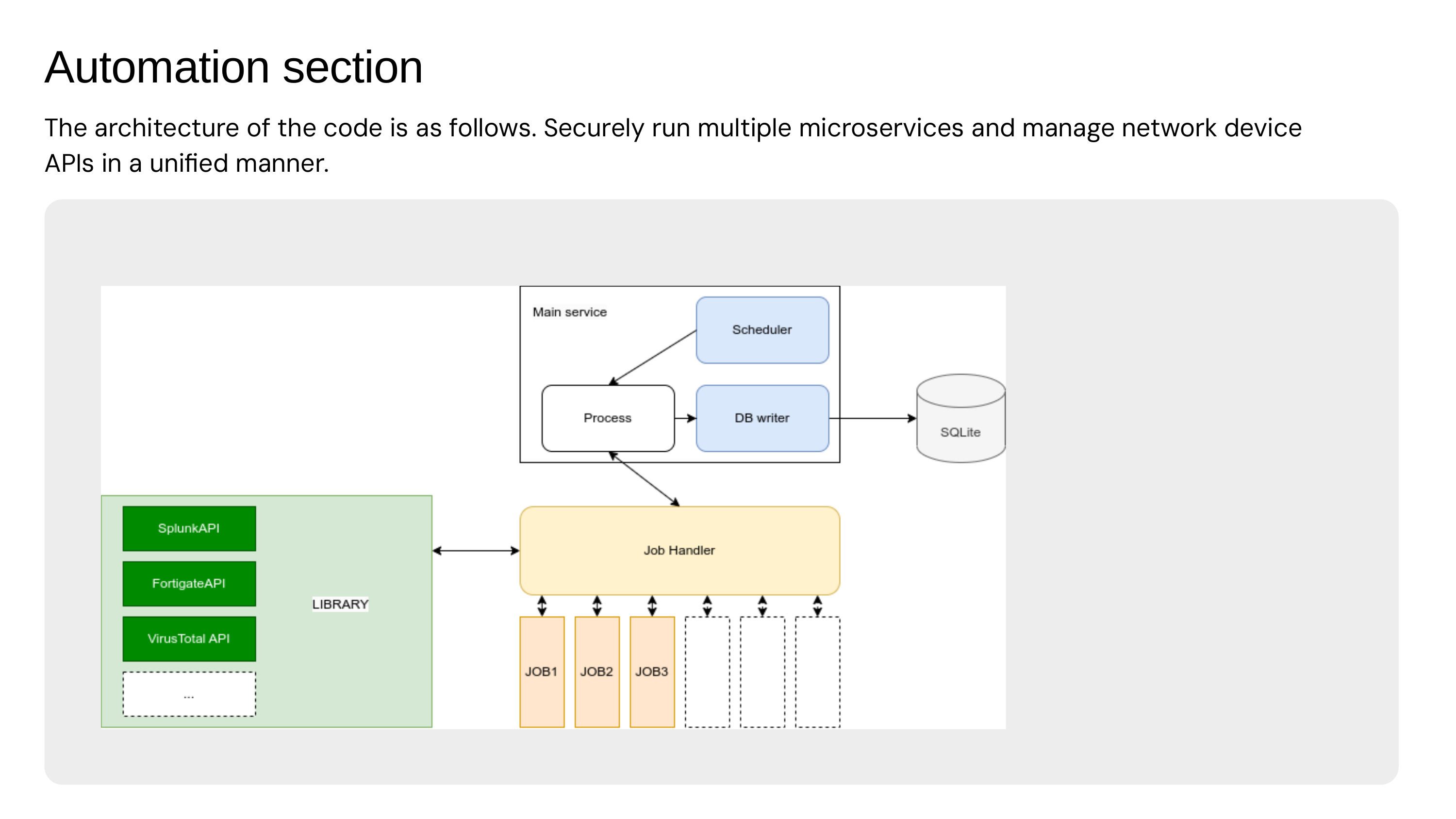

Automation section
The architecture of the code is as follows. Securely run multiple microservices and manage network device APIs in a unified manner.